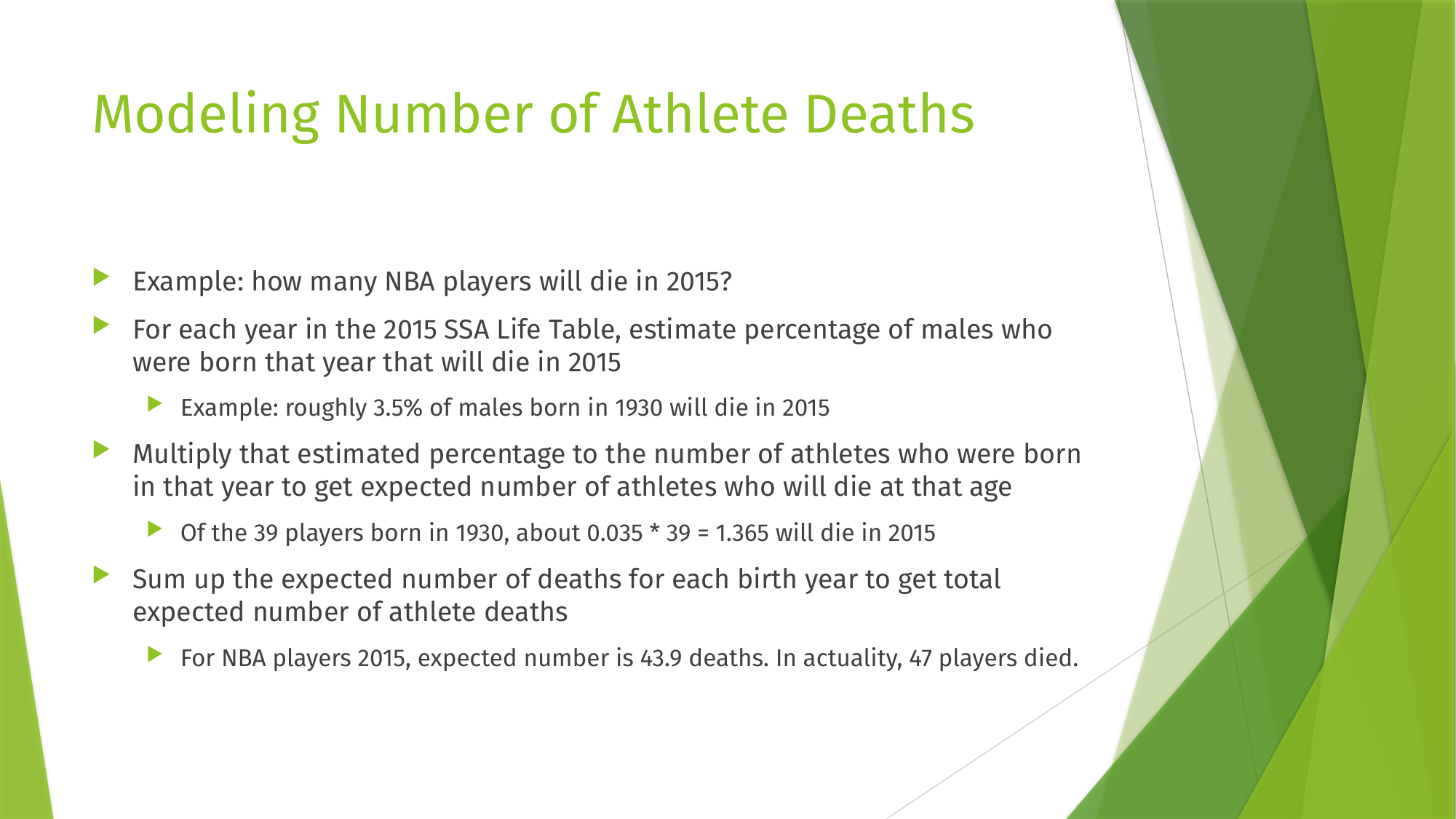

# Modeling Number of Athlete Deaths
Example: how many NBA players will die in 2015?
For each year in the 2015 SSA Life Table, estimate percentage of males who were born that year that will die in 2015
Example: roughly 3.5% of males born in 1930 will die in 2015
Multiply that estimated percentage to the number of athletes who were born in that year to get expected number of athletes who will die at that age
Of the 39 players born in 1930, about 0.035 * 39 = 1.365 will die in 2015
Sum up the expected number of deaths for each birth year to get total expected number of athlete deaths
For NBA players 2015, expected number is 43.9 deaths. In actuality, 47 players died.